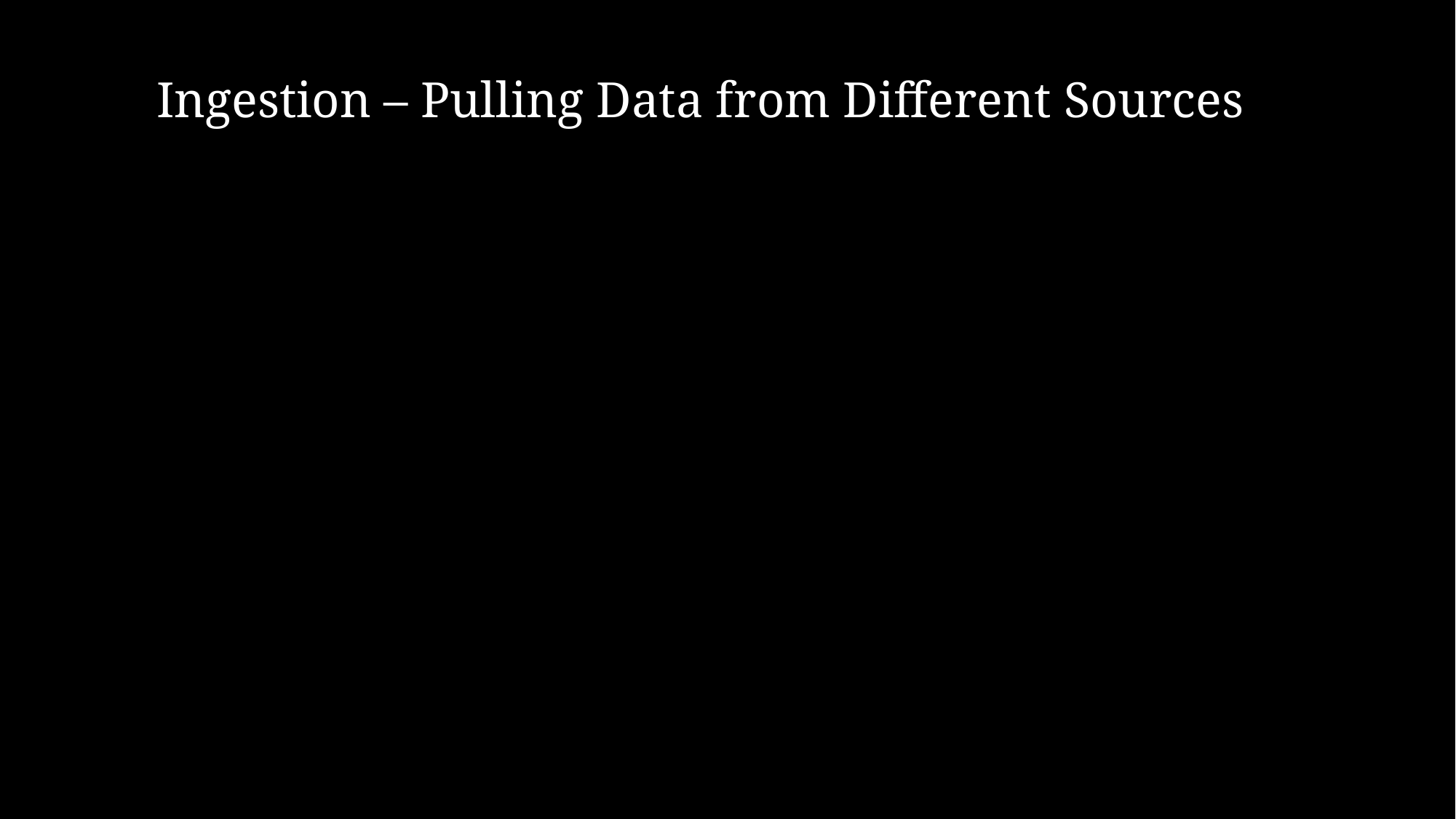

# Ingestion – Pulling Data from Different Sources